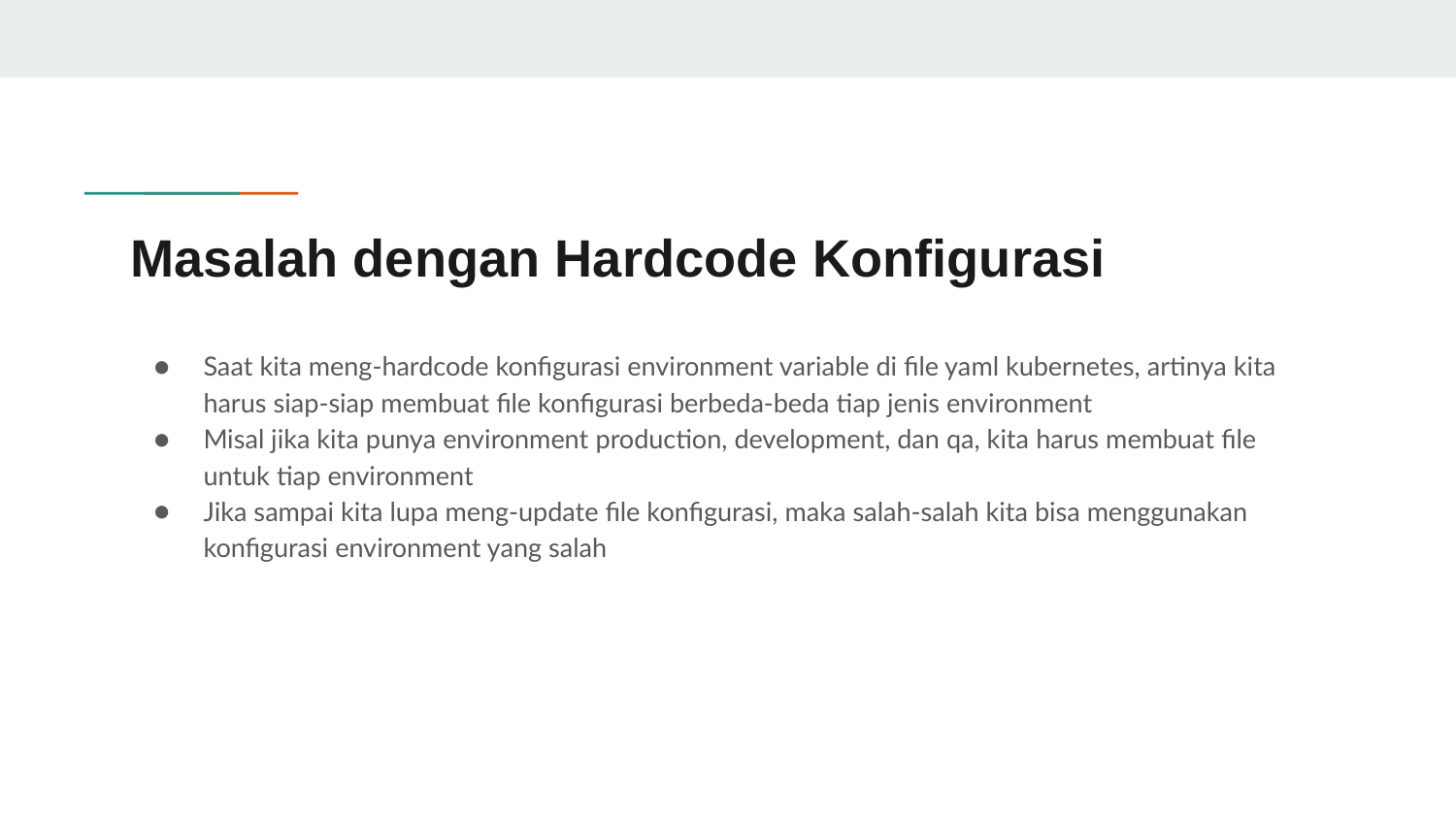

# Masalah dengan Hardcode Konfigurasi
Saat kita meng-hardcode konfigurasi environment variable di file yaml kubernetes, artinya kita harus siap-siap membuat file konfigurasi berbeda-beda tiap jenis environment
Misal jika kita punya environment production, development, dan qa, kita harus membuat file untuk tiap environment
Jika sampai kita lupa meng-update file konfigurasi, maka salah-salah kita bisa menggunakan konfigurasi environment yang salah